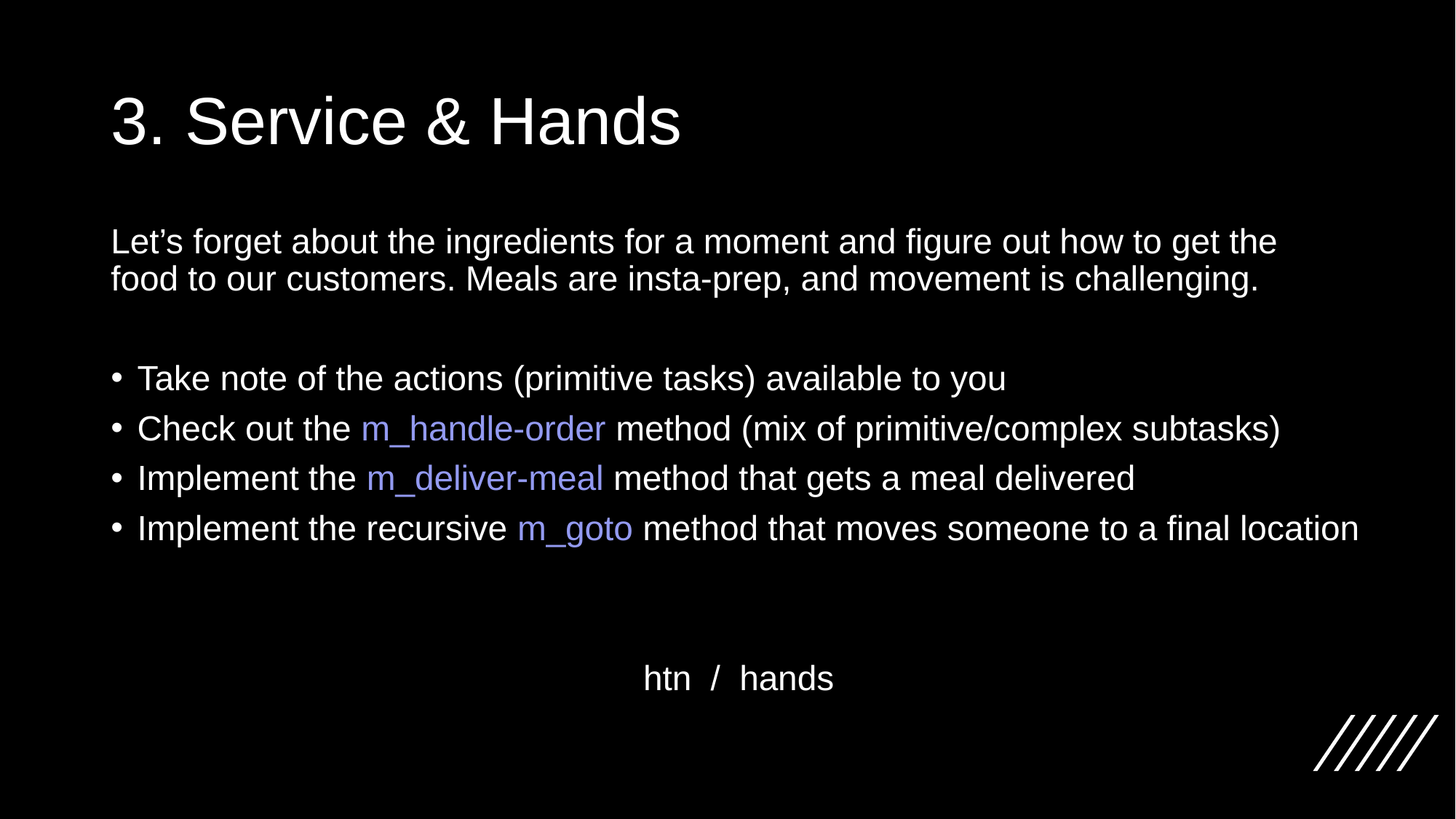

# 3. Service & Hands
Let’s forget about the ingredients for a moment and figure out how to get the
food to our customers. Meals are insta-prep, and movement is challenging.

Take note of the actions (primitive tasks) available to you
Check out the m_handle-order method (mix of primitive/complex subtasks)
Implement the m_deliver-meal method that gets a meal delivered
Implement the recursive m_goto method that moves someone to a final location

htn  /  hands